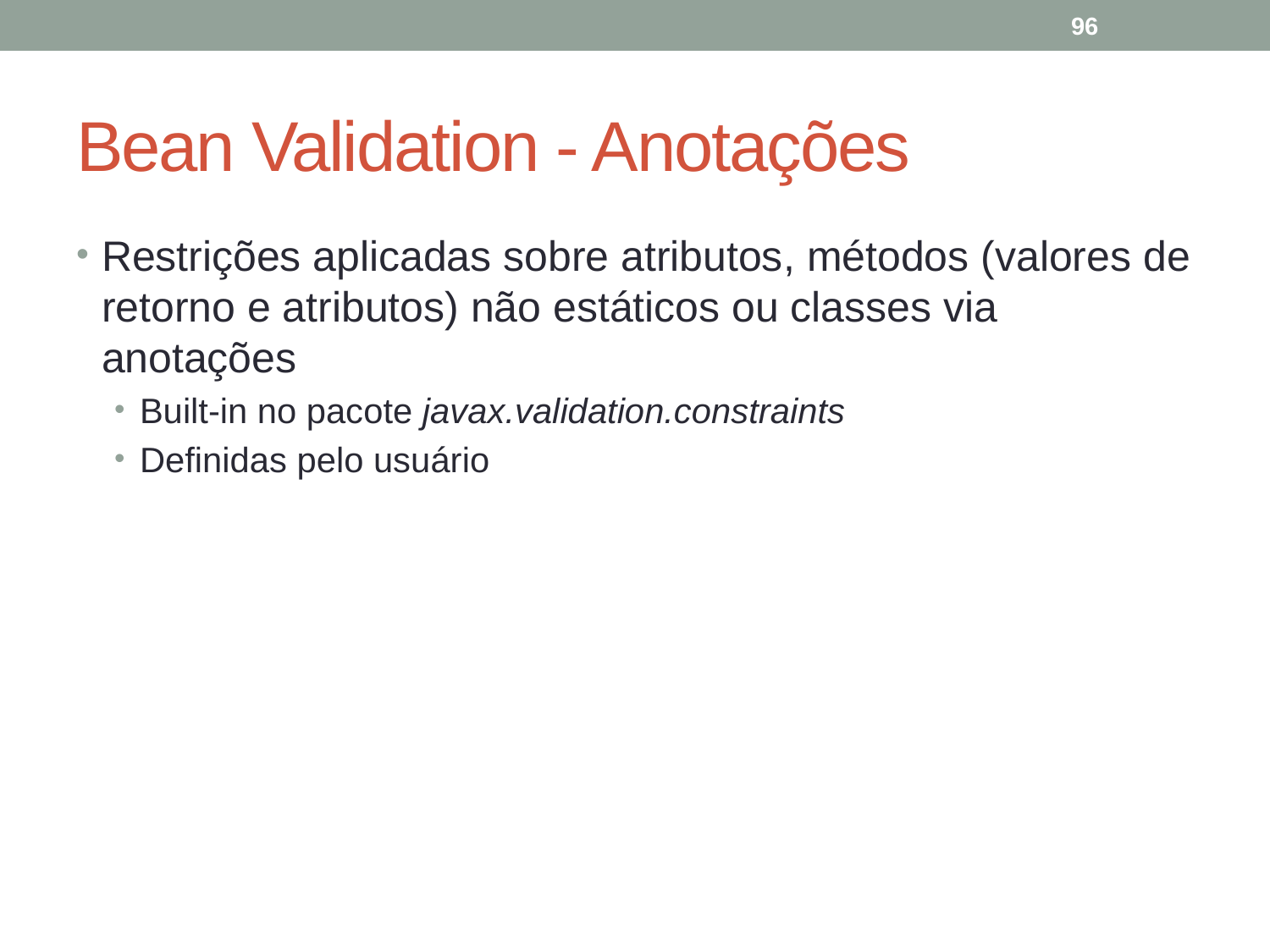

96
# Bean Validation - Anotações
Restrições aplicadas sobre atributos, métodos (valores de retorno e atributos) não estáticos ou classes via anotações
Built-in no pacote javax.validation.constraints
Definidas pelo usuário